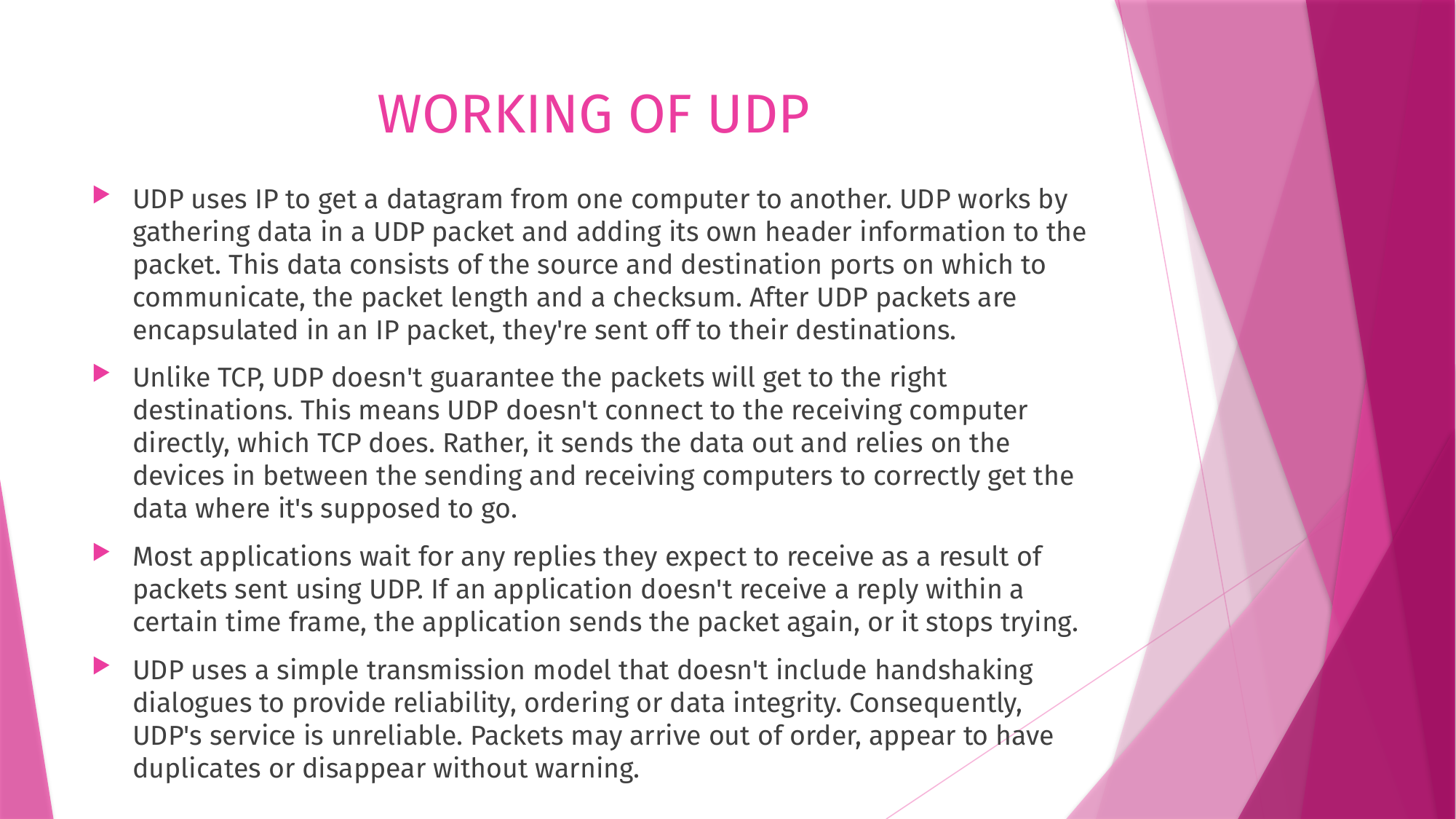

# WORKING OF UDP
UDP uses IP to get a datagram from one computer to another. UDP works by gathering data in a UDP packet and adding its own header information to the packet. This data consists of the source and destination ports on which to communicate, the packet length and a checksum. After UDP packets are encapsulated in an IP packet, they're sent off to their destinations.
Unlike TCP, UDP doesn't guarantee the packets will get to the right destinations. This means UDP doesn't connect to the receiving computer directly, which TCP does. Rather, it sends the data out and relies on the devices in between the sending and receiving computers to correctly get the data where it's supposed to go.
Most applications wait for any replies they expect to receive as a result of packets sent using UDP. If an application doesn't receive a reply within a certain time frame, the application sends the packet again, or it stops trying.
UDP uses a simple transmission model that doesn't include handshaking dialogues to provide reliability, ordering or data integrity. Consequently, UDP's service is unreliable. Packets may arrive out of order, appear to have duplicates or disappear without warning.